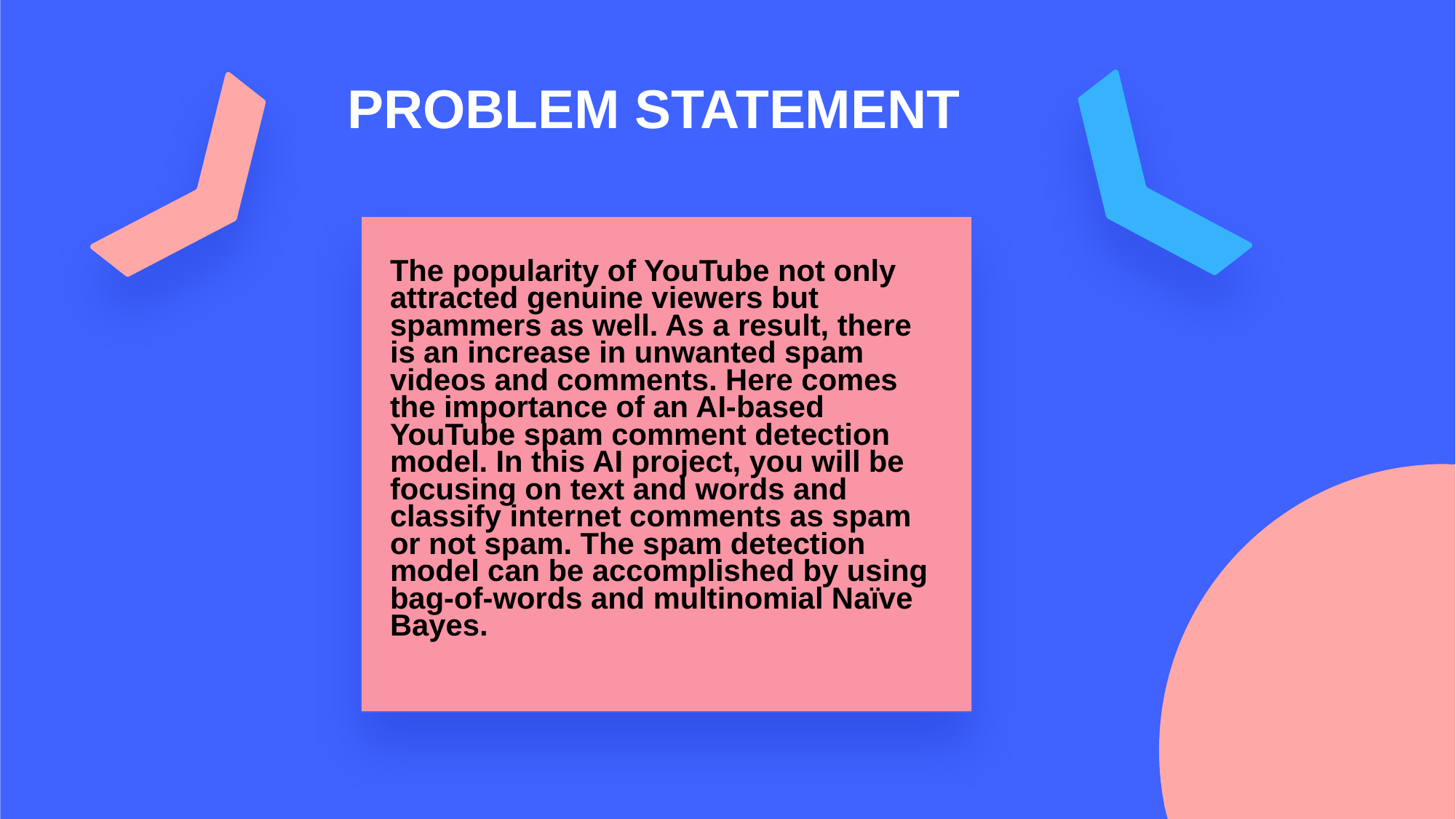

PROBLEM STATEMENT

The popularity of YouTube not only attracted genuine viewers but spammers as well. As a result, there is an increase in unwanted spam videos and comments. Here comes the importance of an AI-based YouTube spam comment detection model. In this AI project, you will be focusing on text and words and classify internet comments as spam or not spam. The spam detection model can be accomplished by using bag-of-words and multinomial Naïve Bayes.